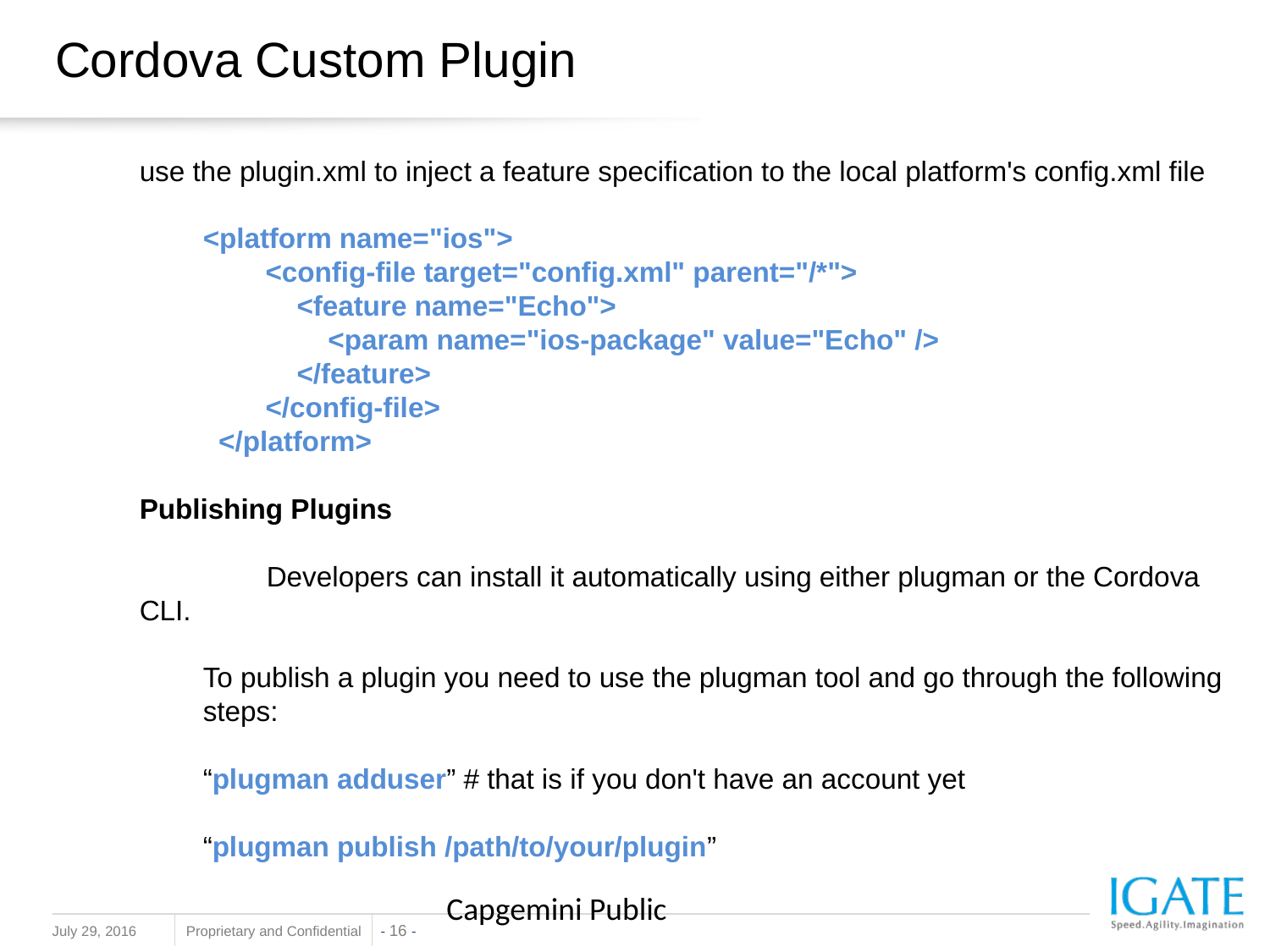

# Cordova Custom Plugin
use the plugin.xml to inject a feature specification to the local platform's config.xml file

<platform name="ios">
        <config-file target="config.xml" parent="/*">
            <feature name="Echo">
                <param name="ios-package" value="Echo" />
            </feature>
        </config-file>
  </platform>

Publishing Plugins

	Developers can install it automatically using either plugman or the Cordova CLI.

	To publish a plugin you need to use the plugman tool and go through the following 	steps:

	“plugman adduser” # that is if you don't have an account yet
	“plugman publish /path/to/your/plugin”

Capgemini Public